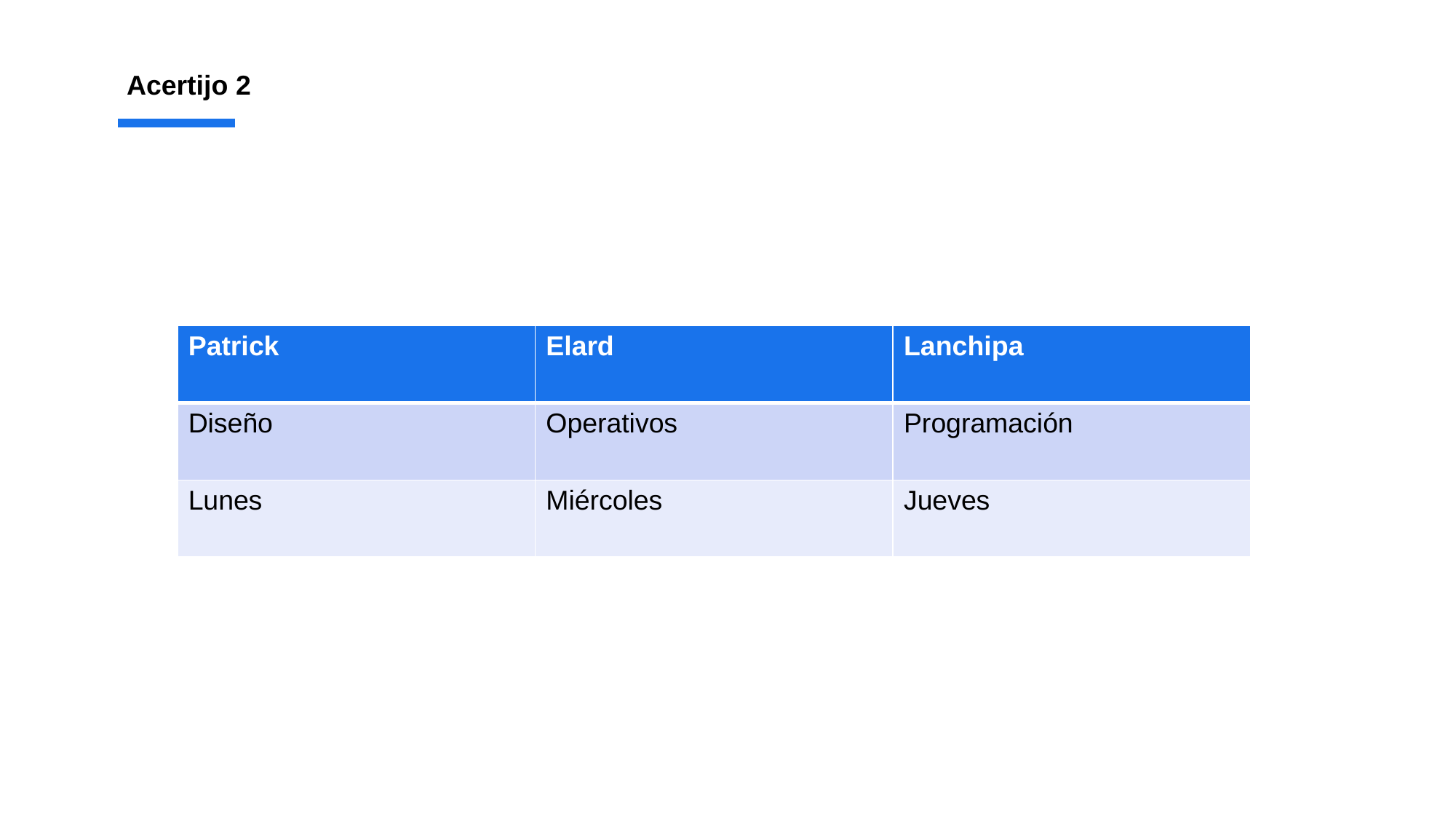

Acertijo 2
| Patrick | Elard | Lanchipa |
| --- | --- | --- |
| Diseño | Operativos | Programación |
| Lunes | Miércoles | Jueves |